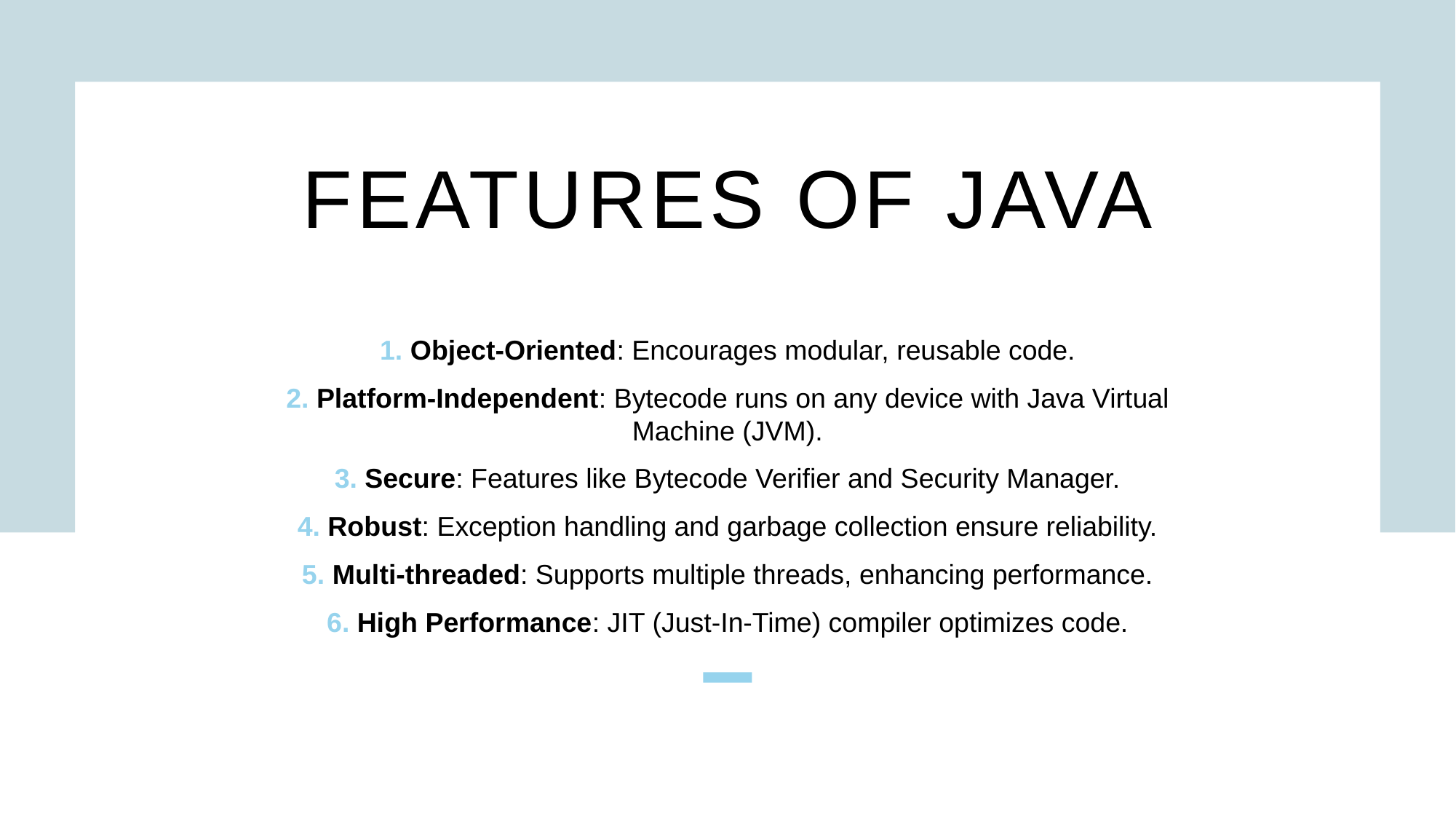

# FEATURES OF JAVA
 Object-Oriented: Encourages modular, reusable code.
 Platform-Independent: Bytecode runs on any device with Java Virtual Machine (JVM).
 Secure: Features like Bytecode Verifier and Security Manager.
 Robust: Exception handling and garbage collection ensure reliability.
 Multi-threaded: Supports multiple threads, enhancing performance.
 High Performance: JIT (Just-In-Time) compiler optimizes code.